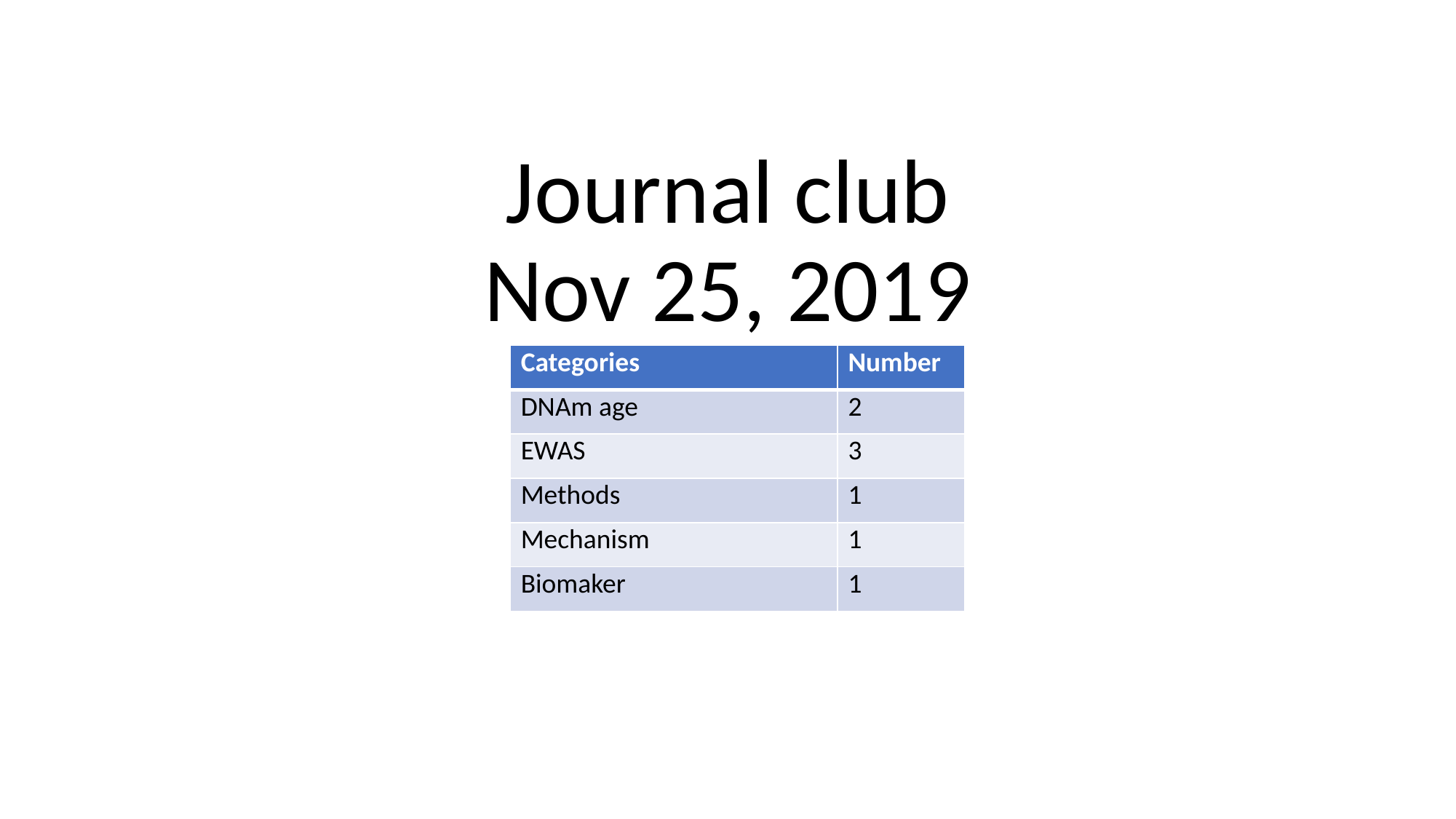

# Journal club Nov 25, 2019
| Categories | Number |
| --- | --- |
| DNAm age | 2 |
| EWAS | 3 |
| Methods | 1 |
| Mechanism | 1 |
| Biomaker | 1 |